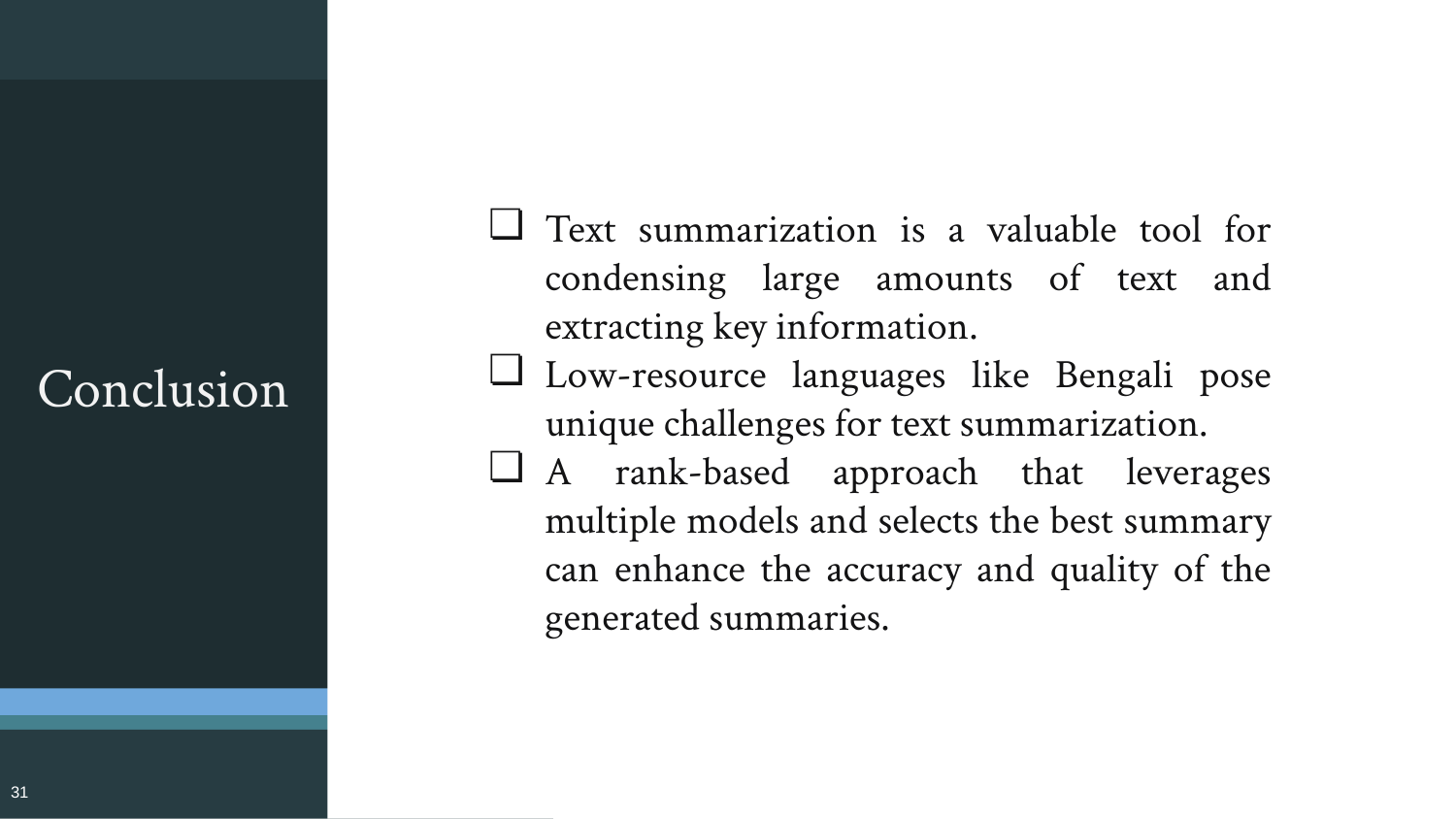

Conclusion
Text summarization is a valuable tool for condensing large amounts of text and extracting key information.
Low-resource languages like Bengali pose unique challenges for text summarization.
A rank-based approach that leverages multiple models and selects the best summary can enhance the accuracy and quality of the generated summaries.
31